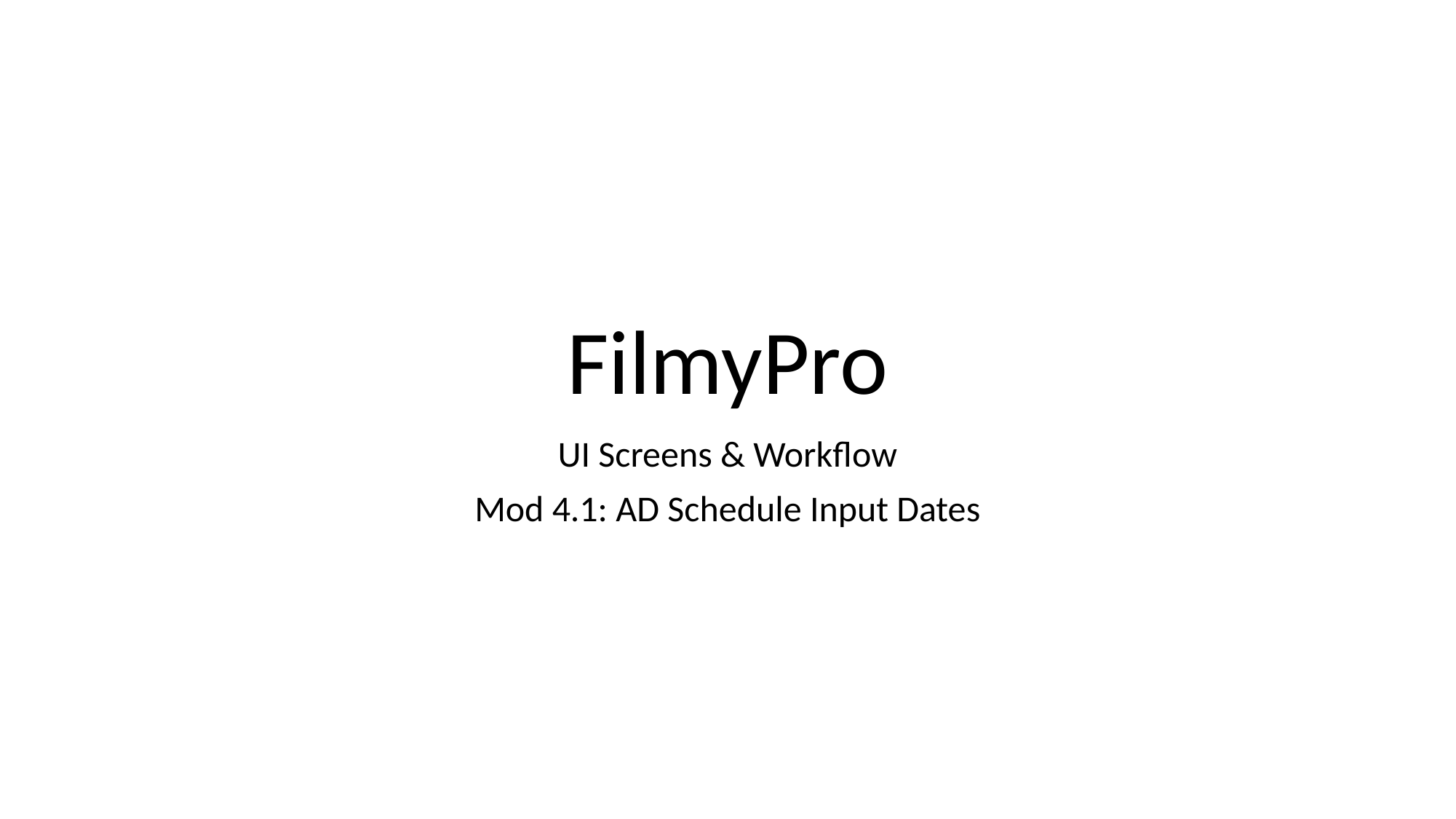

# FilmyPro
UI Screens & Workflow
Mod 4.1: AD Schedule Input Dates